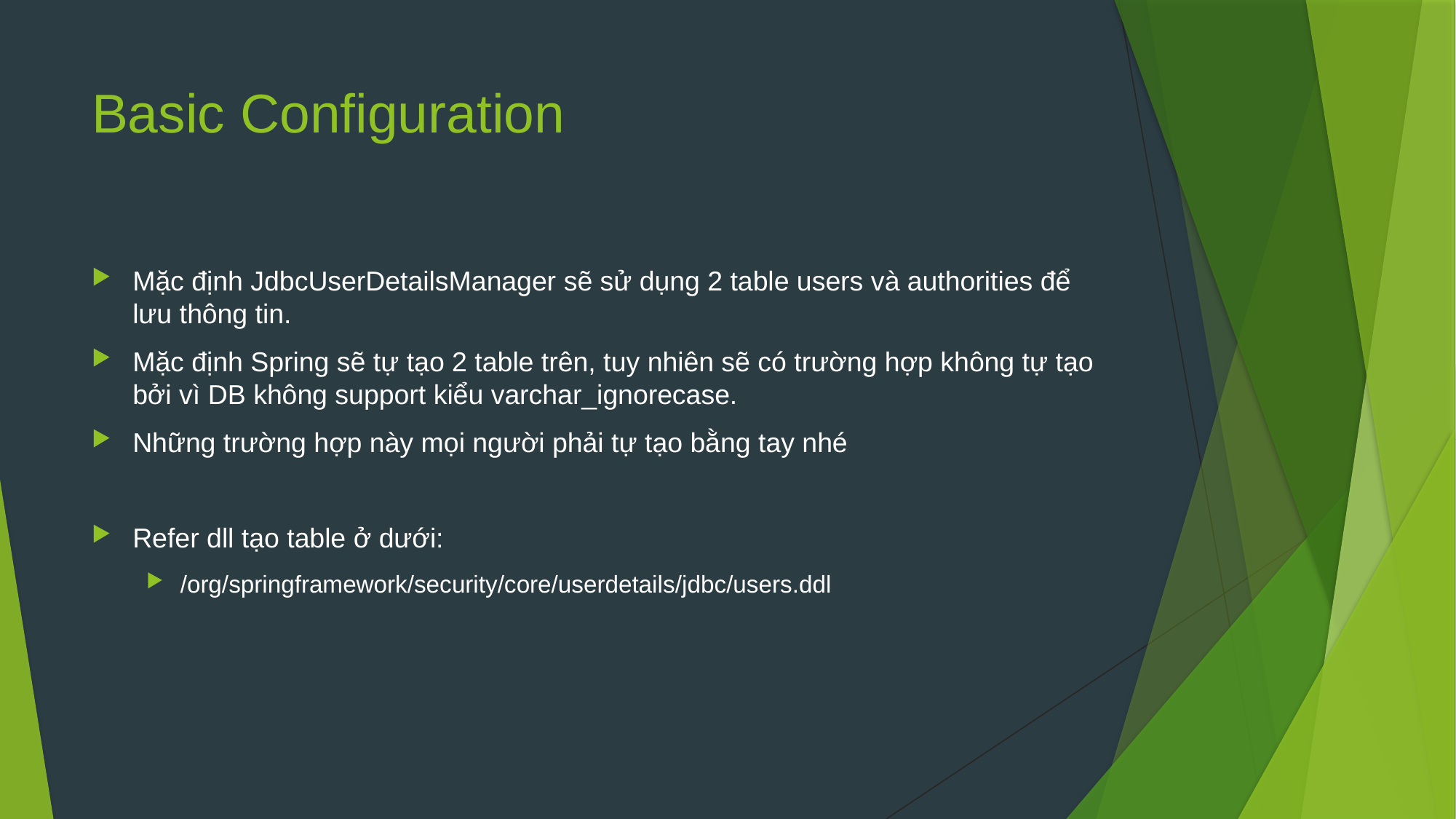

# Basic Configuration
Mặc định JdbcUserDetailsManager sẽ sử dụng 2 table users và authorities để lưu thông tin.
Mặc định Spring sẽ tự tạo 2 table trên, tuy nhiên sẽ có trường hợp không tự tạo bởi vì DB không support kiểu varchar_ignorecase.
Những trường hợp này mọi người phải tự tạo bằng tay nhé

Refer dll tạo table ở dưới:
/org/springframework/security/core/userdetails/jdbc/users.ddl